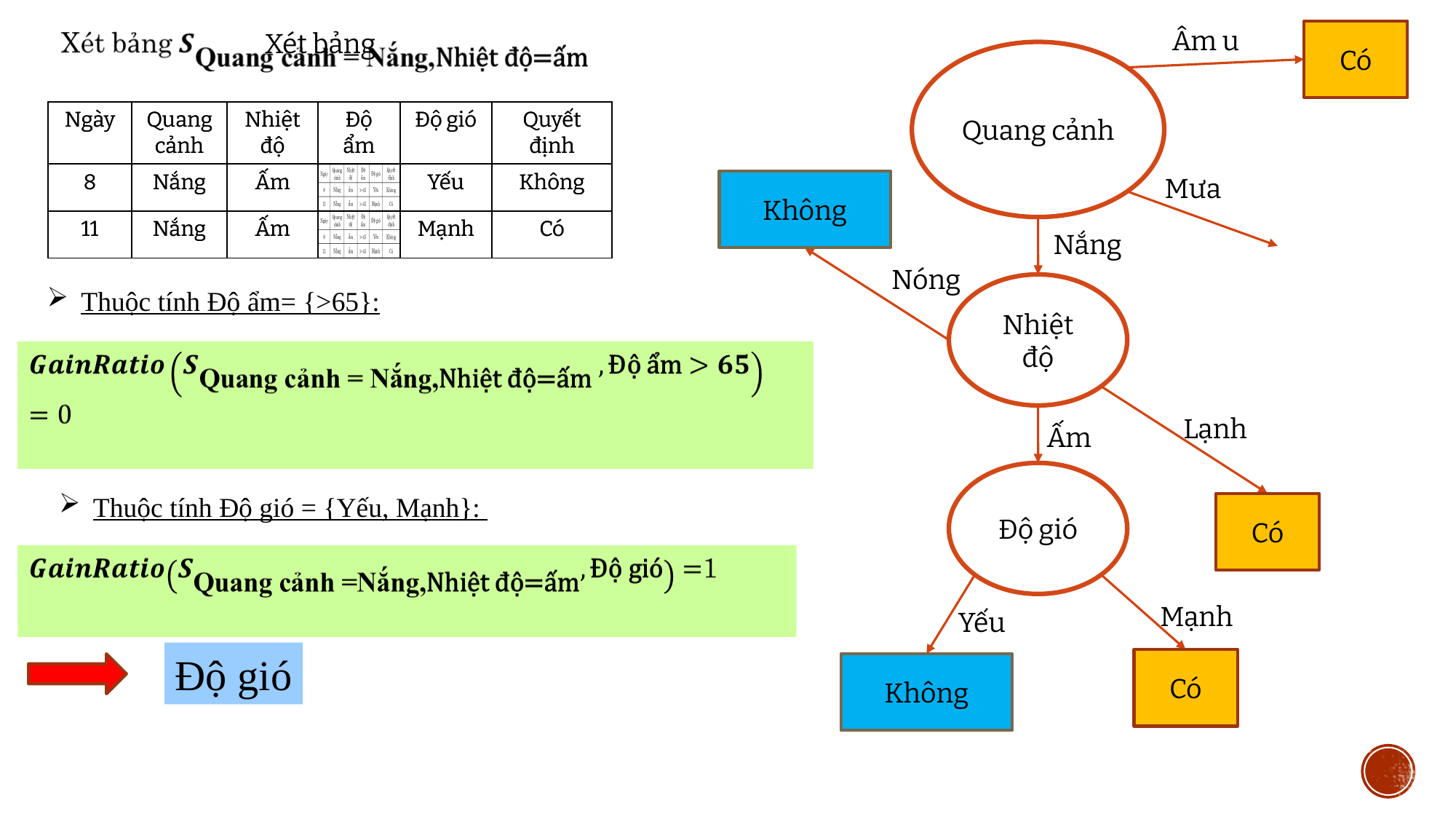

Âm u

Xét bảng
Có
Quang cảnh

| Ngày | Quang cảnh | Nhiệt độ | Độ ẩm | Độ gió | Quyết định |
| --- | --- | --- | --- | --- | --- |
| 8 | Nắng | Ấm |  | Yếu | Không |
| 11 | Nắng | Ấm |  | Mạnh | Có |
| Ngày | Quang cảnh | Nhiệt độ | Độ ẩm | Độ gió | Quyết định |
| --- | --- | --- | --- | --- | --- |
| 8 | Nắng | Ấm |  | Yếu | Không |
| 11 | Nắng | Ấm |  | Mạnh | Có |
Mưa
Không

Nắng

Nóng
Nhiệt độ
Thuộc tính Độ ẩm= {>65}:

Lạnh
Ấm
Độ gió
Thuộc tính Độ gió = {Yếu, Mạnh}:
Có
1

Mạnh
Yếu
Độ gió
Có

Không